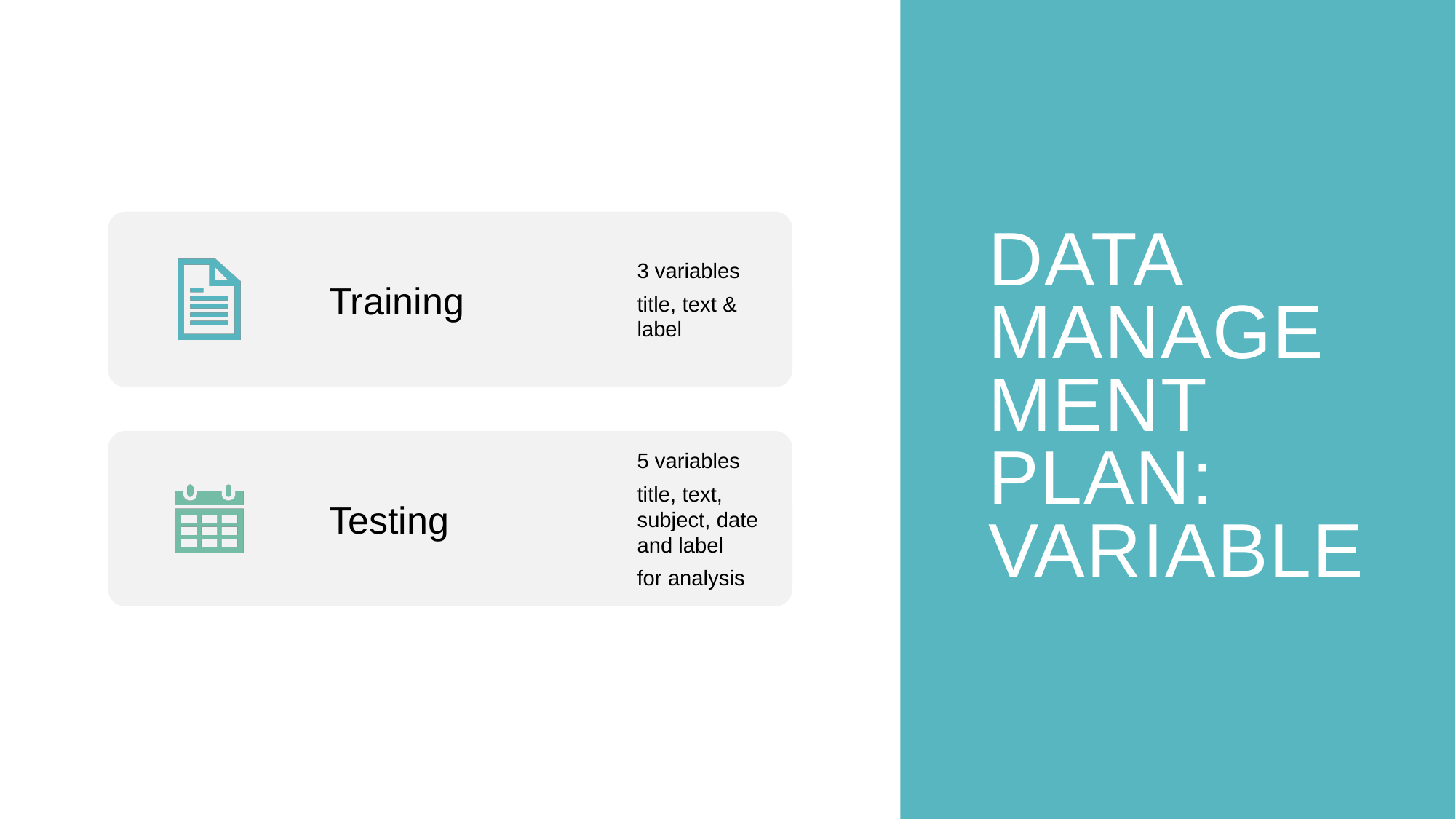

# Data Management Plan: Variable
Training
3 variables
title, text & label
Testing
5 variables
title, text, subject, date and label
for analysis